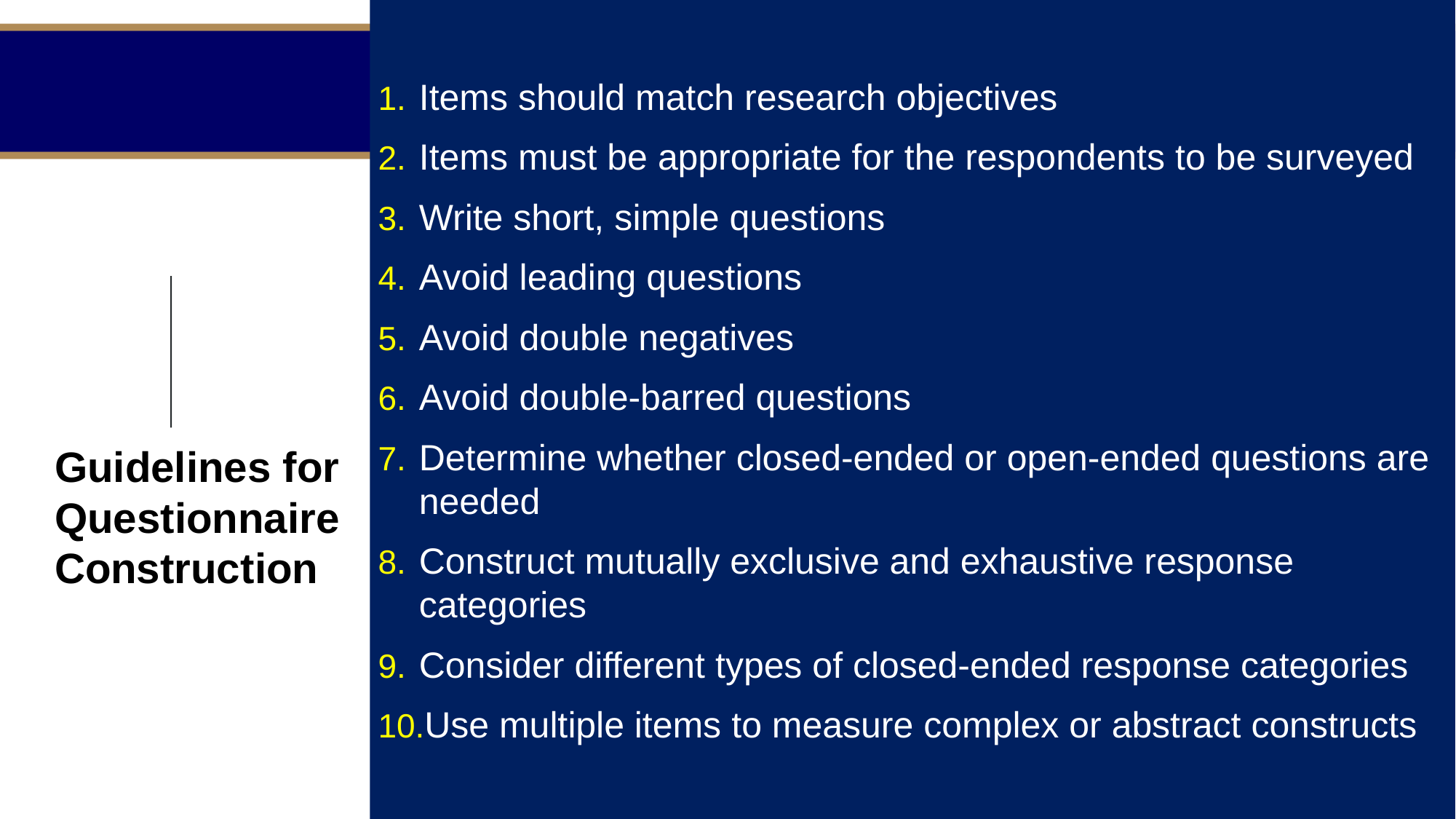

Items should match research objectives
Items must be appropriate for the respondents to be surveyed
Write short, simple questions
Avoid leading questions
Avoid double negatives
Avoid double-barred questions
Determine whether closed-ended or open-ended questions are needed
Construct mutually exclusive and exhaustive response categories
Consider different types of closed-ended response categories
Use multiple items to measure complex or abstract constructs
Guidelines for Questionnaire Construction